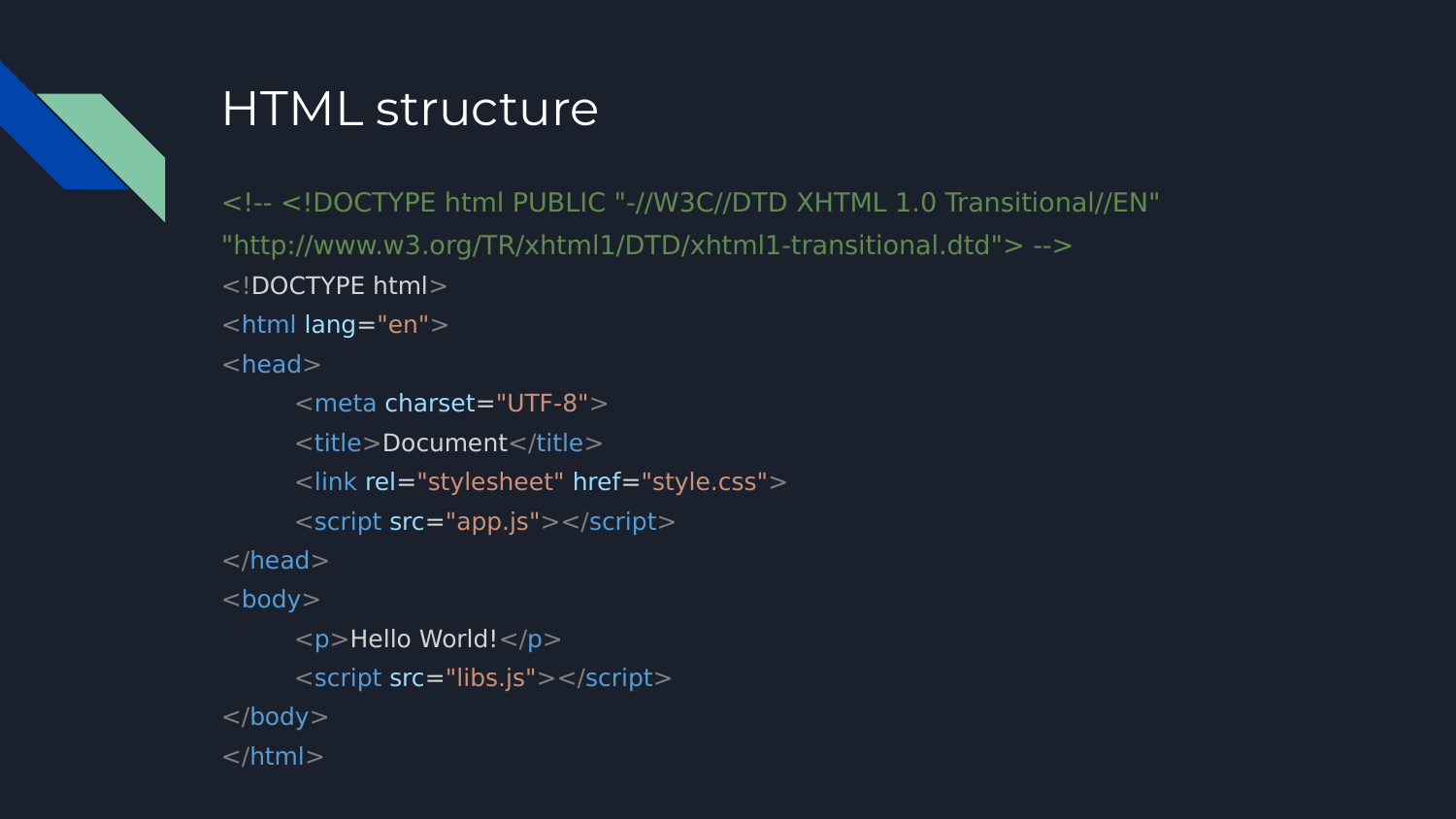

# HTML structure
<!-- <!DOCTYPE html PUBLIC "-//W3C//DTD XHTML 1.0 Transitional//EN"
"http://www.w3.org/TR/xhtml1/DTD/xhtml1-transitional.dtd"> -->
<!DOCTYPE html>
<html lang="en">
<head>
<meta charset="UTF-8">
<title>Document</title>
<link rel="stylesheet" href="style.css">
<script src="app.js"></script>
</head>
<body>
<p>Hello World!</p>
<script src="libs.js"></script>
</body>
</html>